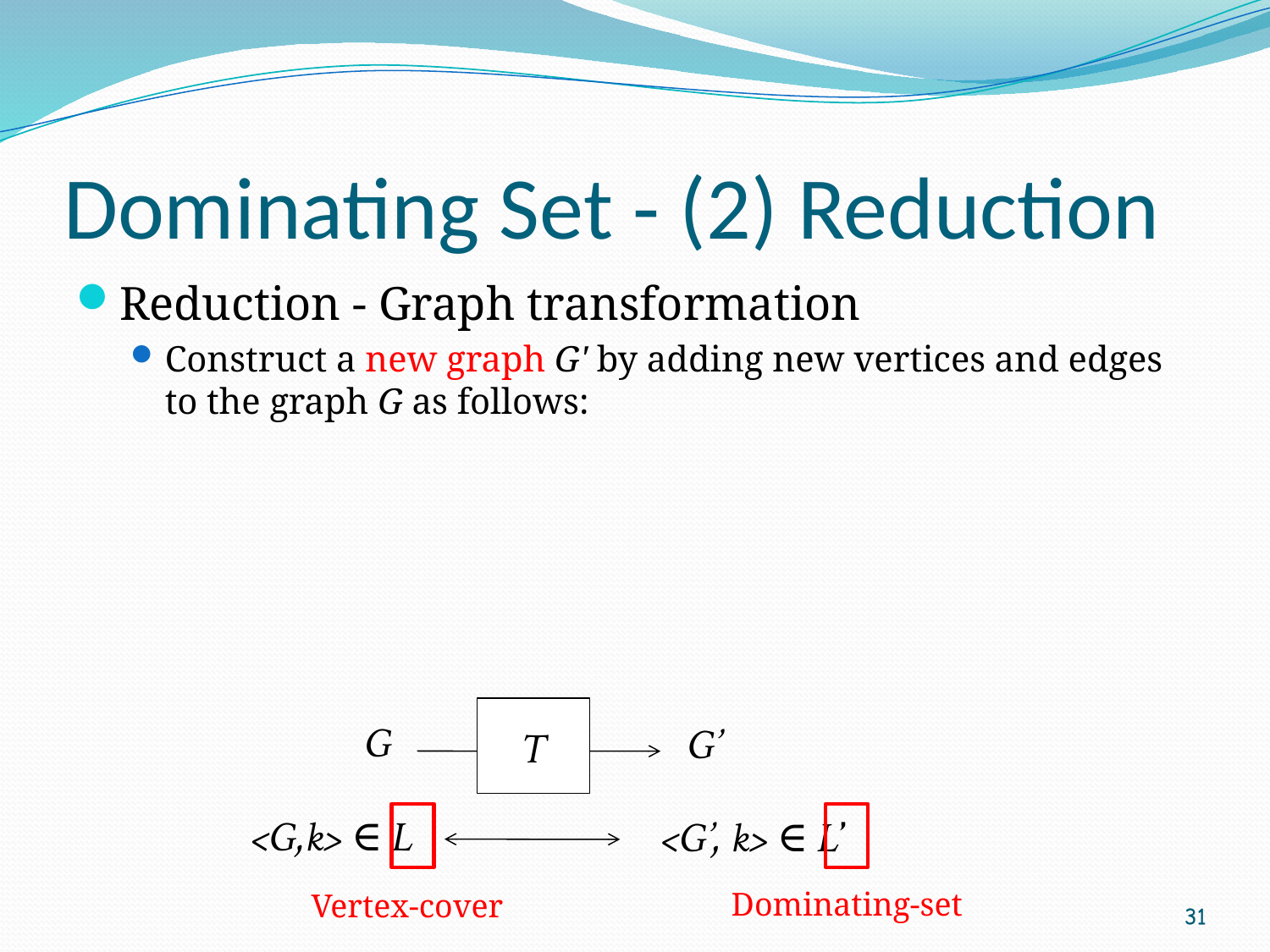

# Dominating Set - (2) Reduction
Reduction - Graph transformation
Construct a new graph G' by adding new vertices and edges to the graph G as follows:
T
G
G’
<G,k> ∈ L
<G’, k> ∈ L’

Dominating-set
Vertex-cover
31